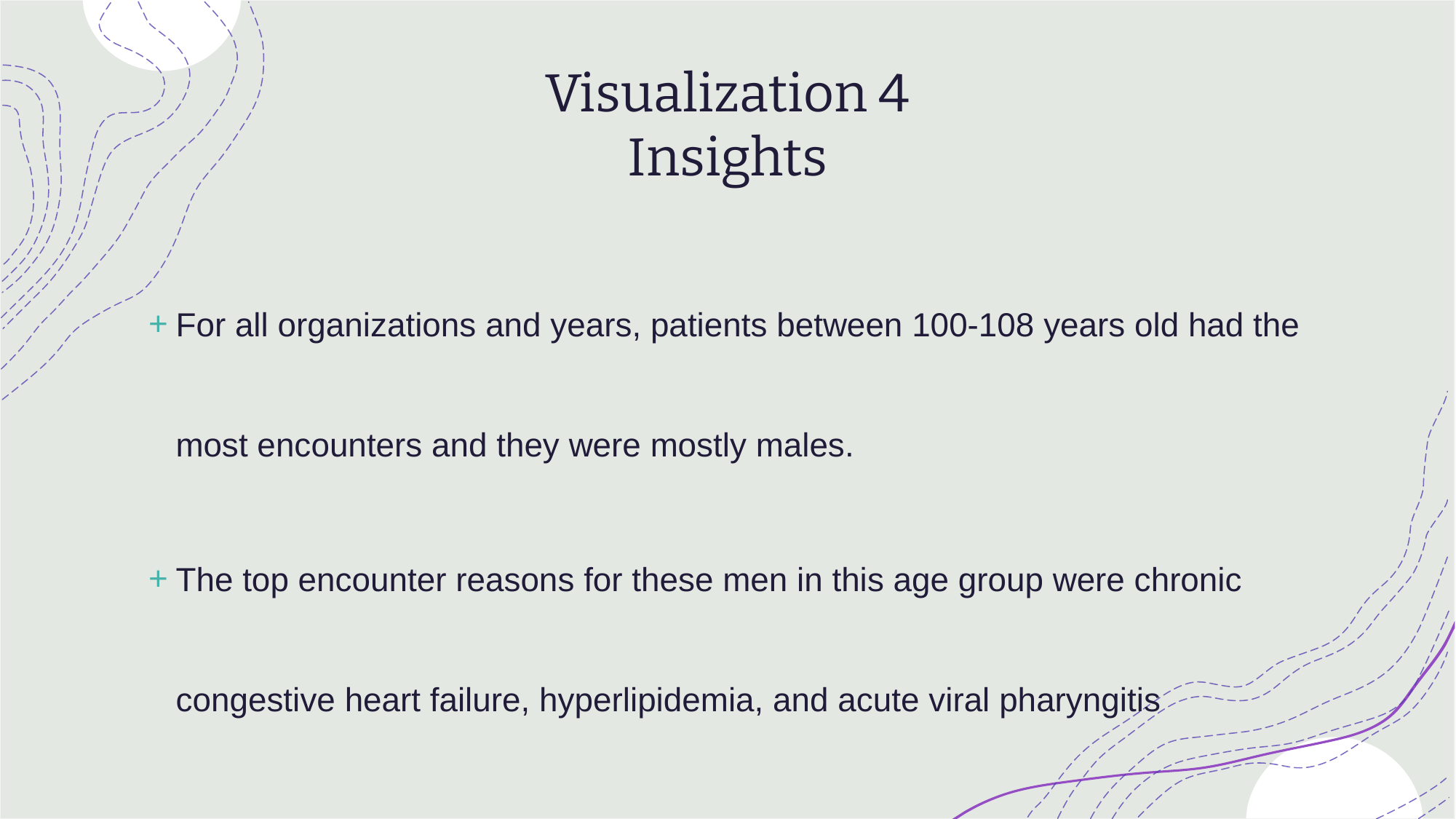

# Visualization 4 Insights
For all organizations and years, patients between 100-108 years old had the most encounters and they were mostly males.
The top encounter reasons for these men in this age group were chronic congestive heart failure, hyperlipidemia, and acute viral pharyngitis